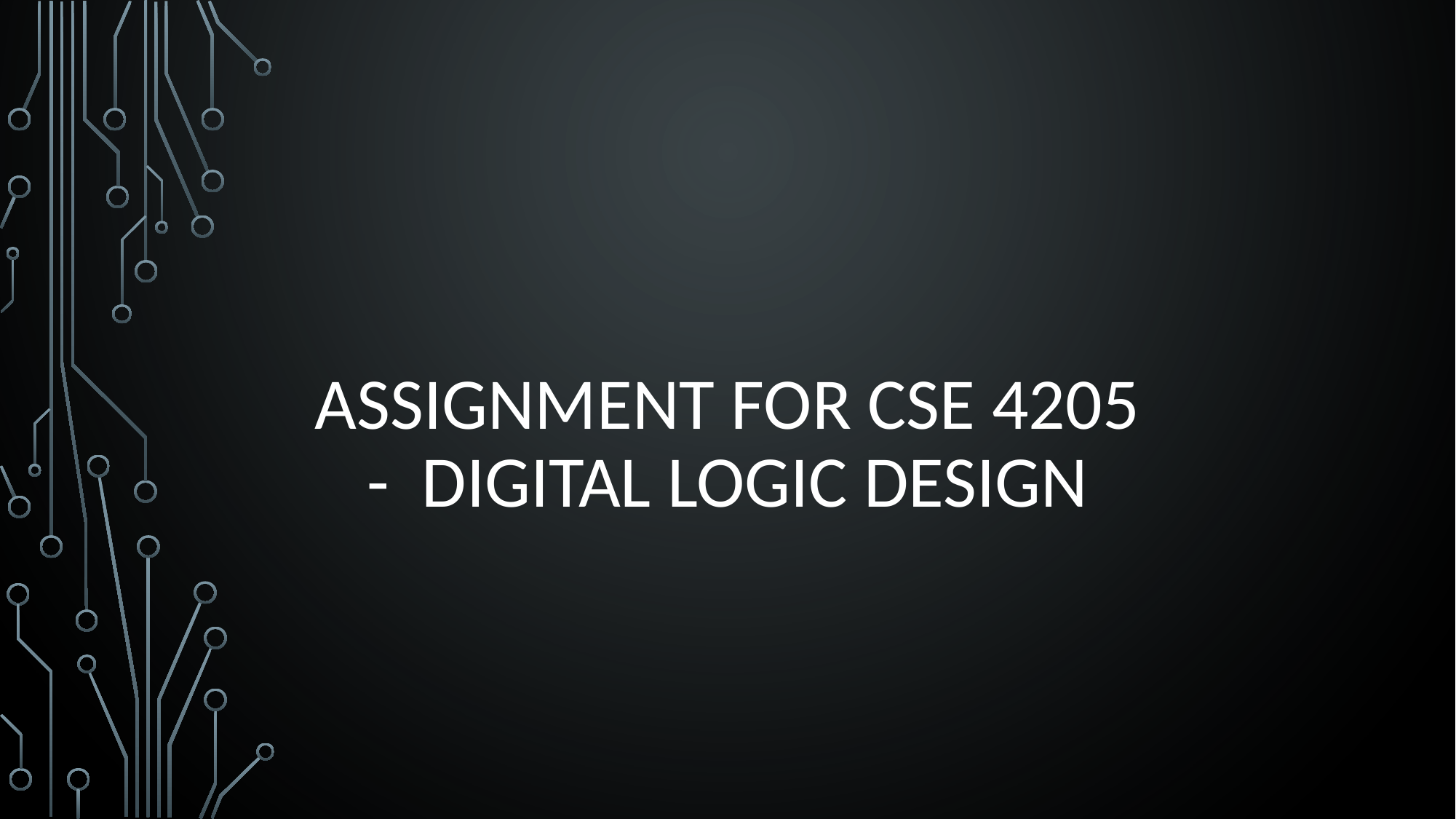

# Assignment for cse 4205 -  Digital Logic Design